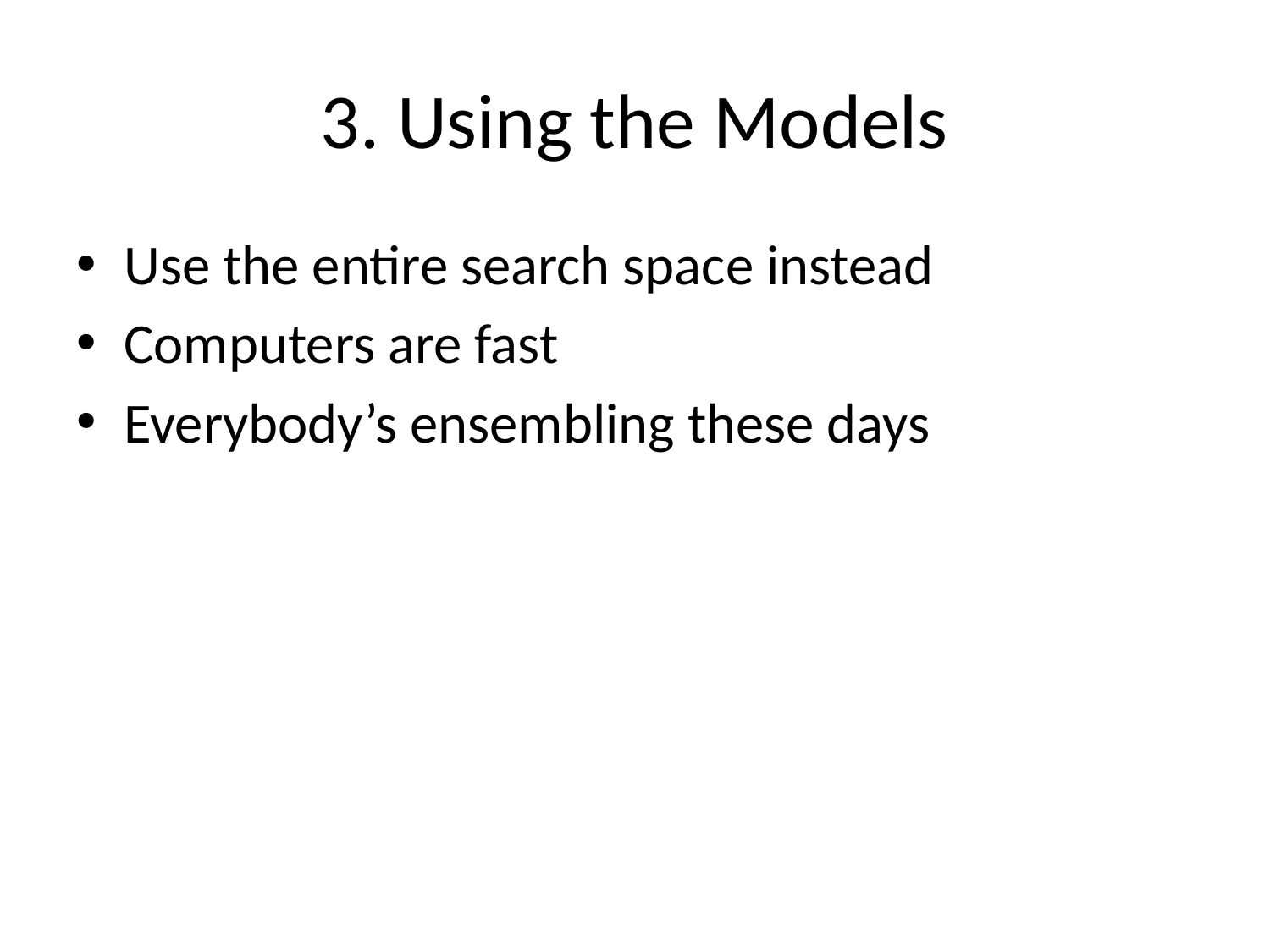

# 3. Using the Models
Use the entire search space instead
Computers are fast
Everybody’s ensembling these days